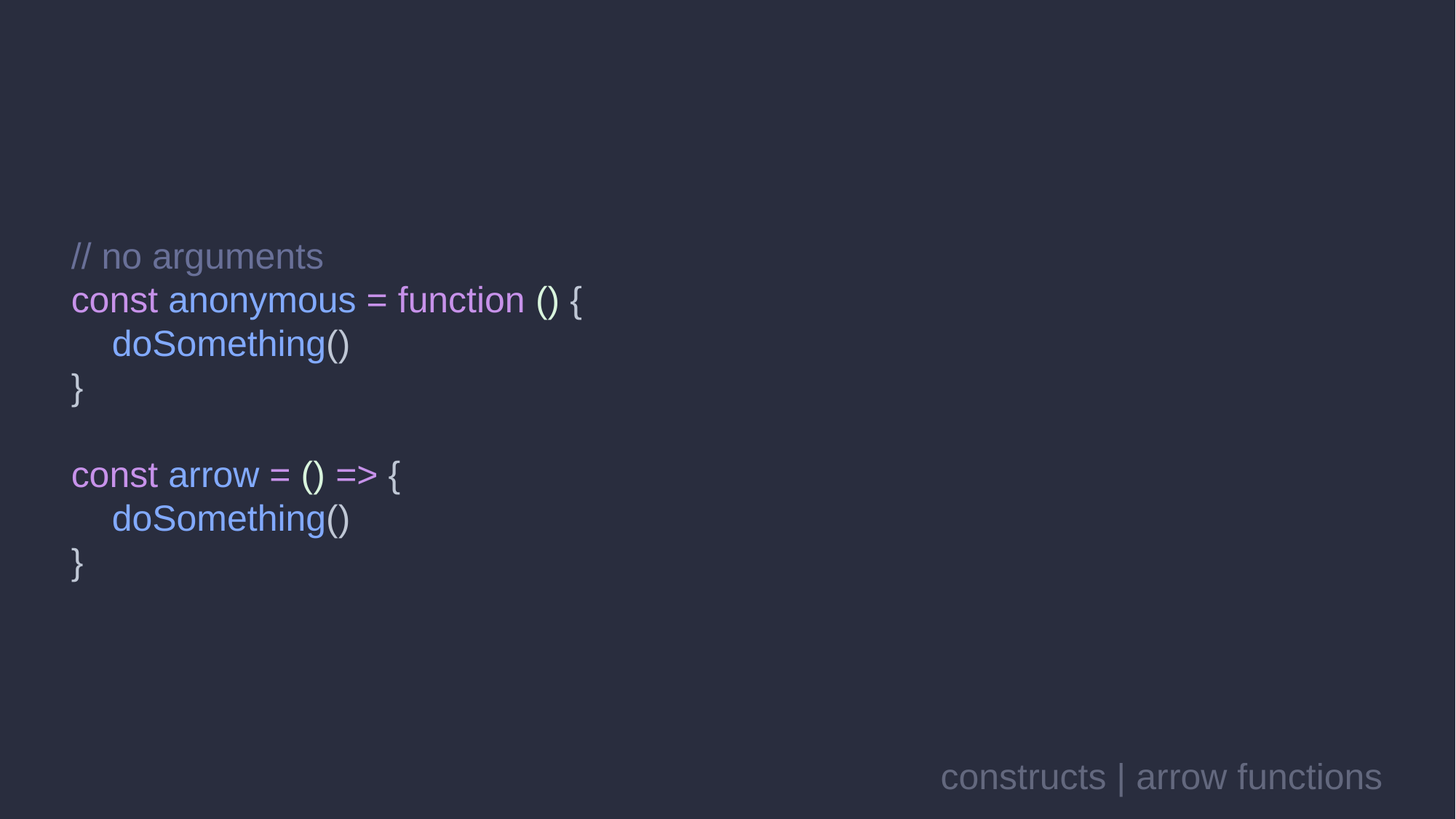

// no arguments
const anonymous = function () {
    doSomething()
}
const arrow = () => {
    doSomething()
}
constructs | arrow functions